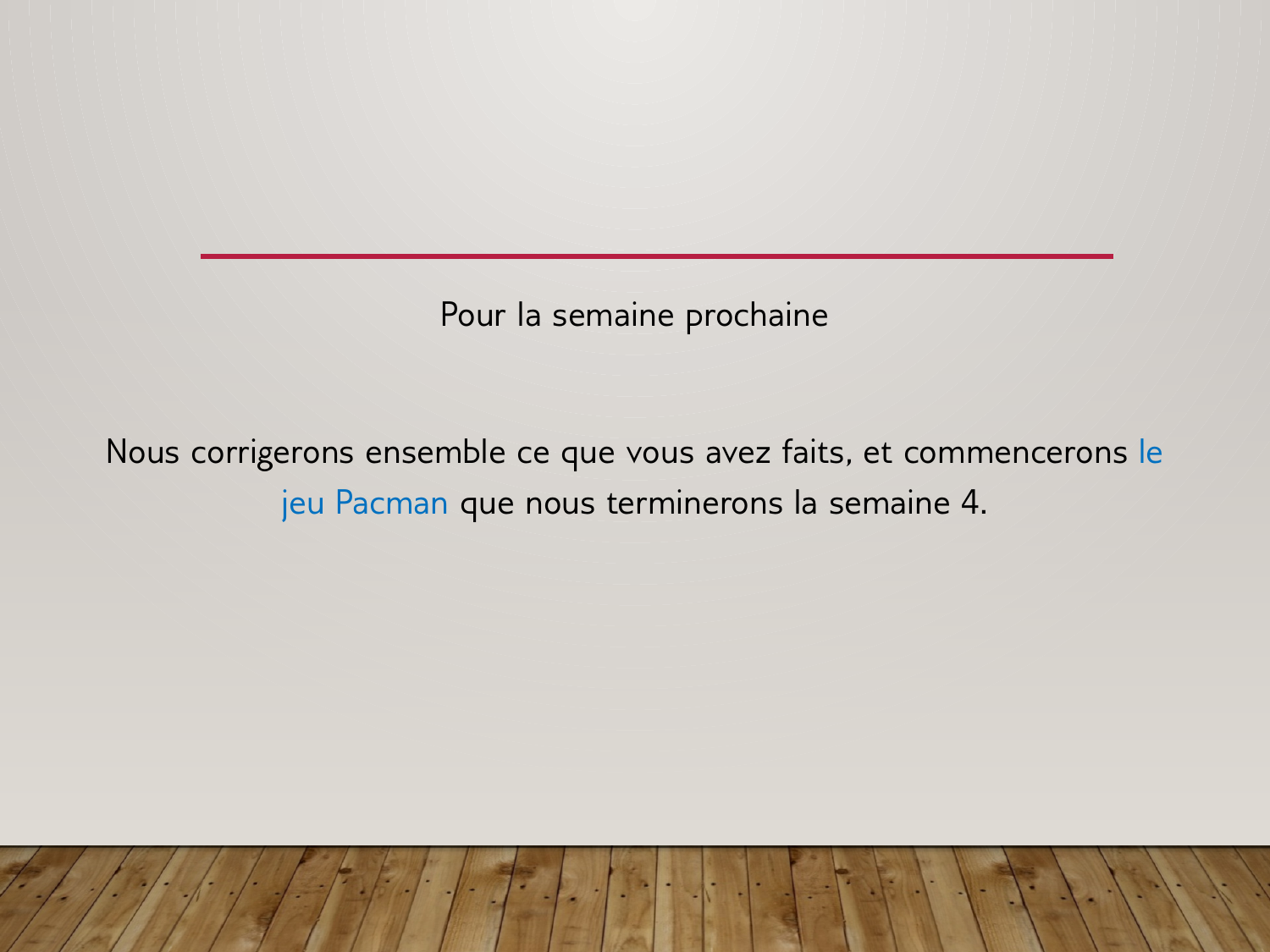

Pour la semaine prochaine

Nous corrigerons ensemble ce que vous avez faits, et commencerons le jeu Pacman que nous terminerons la semaine 4.